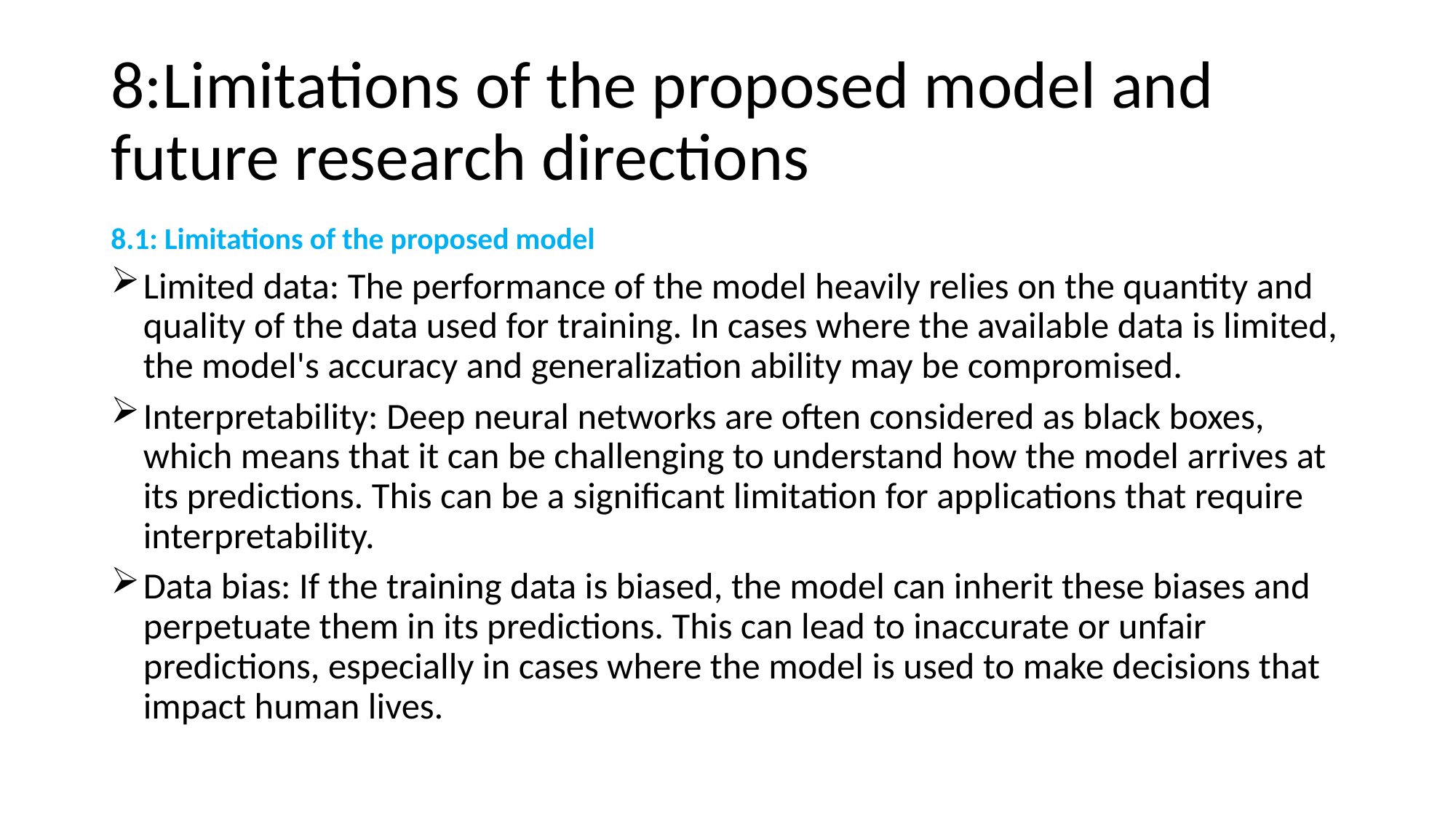

# 8:Limitations of the proposed model and future research directions
8.1: Limitations of the proposed model
Limited data: The performance of the model heavily relies on the quantity and quality of the data used for training. In cases where the available data is limited, the model's accuracy and generalization ability may be compromised.
Interpretability: Deep neural networks are often considered as black boxes, which means that it can be challenging to understand how the model arrives at its predictions. This can be a significant limitation for applications that require interpretability.
Data bias: If the training data is biased, the model can inherit these biases and perpetuate them in its predictions. This can lead to inaccurate or unfair predictions, especially in cases where the model is used to make decisions that impact human lives.